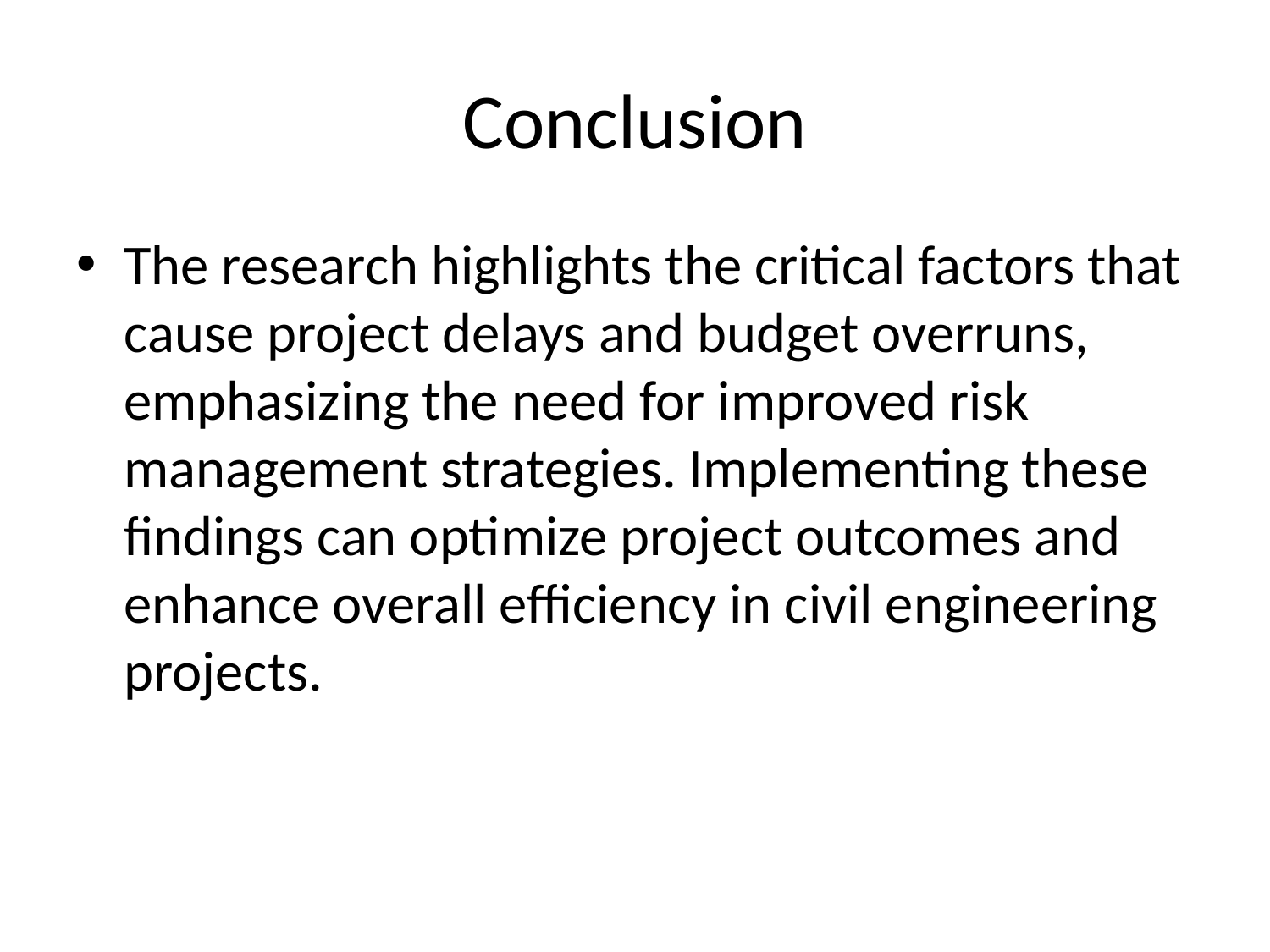

# Conclusion
The research highlights the critical factors that cause project delays and budget overruns, emphasizing the need for improved risk management strategies. Implementing these findings can optimize project outcomes and enhance overall efficiency in civil engineering projects.